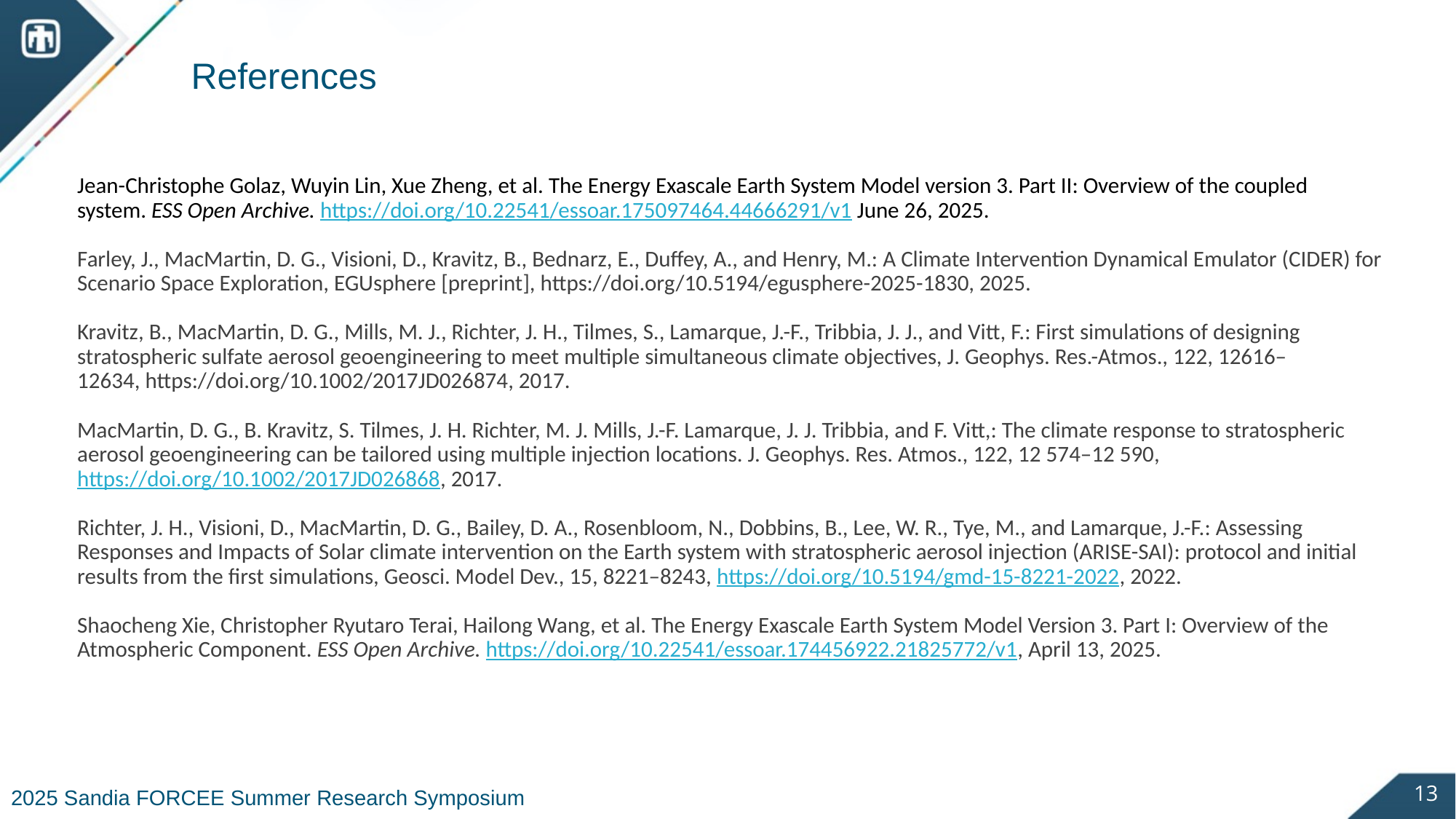

# References
Jean-Christophe Golaz, Wuyin Lin, Xue Zheng, et al. The Energy Exascale Earth System Model version 3. Part II: Overview of the coupled system. ESS Open Archive. https://doi.org/10.22541/essoar.175097464.44666291/v1 June 26, 2025.
Farley, J., MacMartin, D. G., Visioni, D., Kravitz, B., Bednarz, E., Duffey, A., and Henry, M.: A Climate Intervention Dynamical Emulator (CIDER) for Scenario Space Exploration, EGUsphere [preprint], https://doi.org/10.5194/egusphere-2025-1830, 2025.

Kravitz, B., MacMartin, D. G., Mills, M. J., Richter, J. H., Tilmes, S., Lamarque, J.-F., Tribbia, J. J., and Vitt, F.: First simulations of designing stratospheric sulfate aerosol geoengineering to meet multiple simultaneous climate objectives, J. Geophys. Res.-Atmos., 122, 12616–12634, https://doi.org/10.1002/2017JD026874, 2017.

MacMartin, D. G., B. Kravitz, S. Tilmes, J. H. Richter, M. J. Mills, J.-F. Lamarque, J. J. Tribbia, and F. Vitt,: The climate response to stratospheric aerosol geoengineering can be tailored using multiple injection locations. J. Geophys. Res. Atmos., 122, 12 574–12 590, https://doi.org/10.1002/2017JD026868, 2017.

Richter, J. H., Visioni, D., MacMartin, D. G., Bailey, D. A., Rosenbloom, N., Dobbins, B., Lee, W. R., Tye, M., and Lamarque, J.-F.: Assessing Responses and Impacts of Solar climate intervention on the Earth system with stratospheric aerosol injection (ARISE-SAI): protocol and initial results from the first simulations, Geosci. Model Dev., 15, 8221–8243, https://doi.org/10.5194/gmd-15-8221-2022, 2022.

Shaocheng Xie, Christopher Ryutaro Terai, Hailong Wang, et al. The Energy Exascale Earth System Model Version 3. Part I: Overview of the Atmospheric Component. ESS Open Archive. https://doi.org/10.22541/essoar.174456922.21825772/v1, April 13, 2025.
13